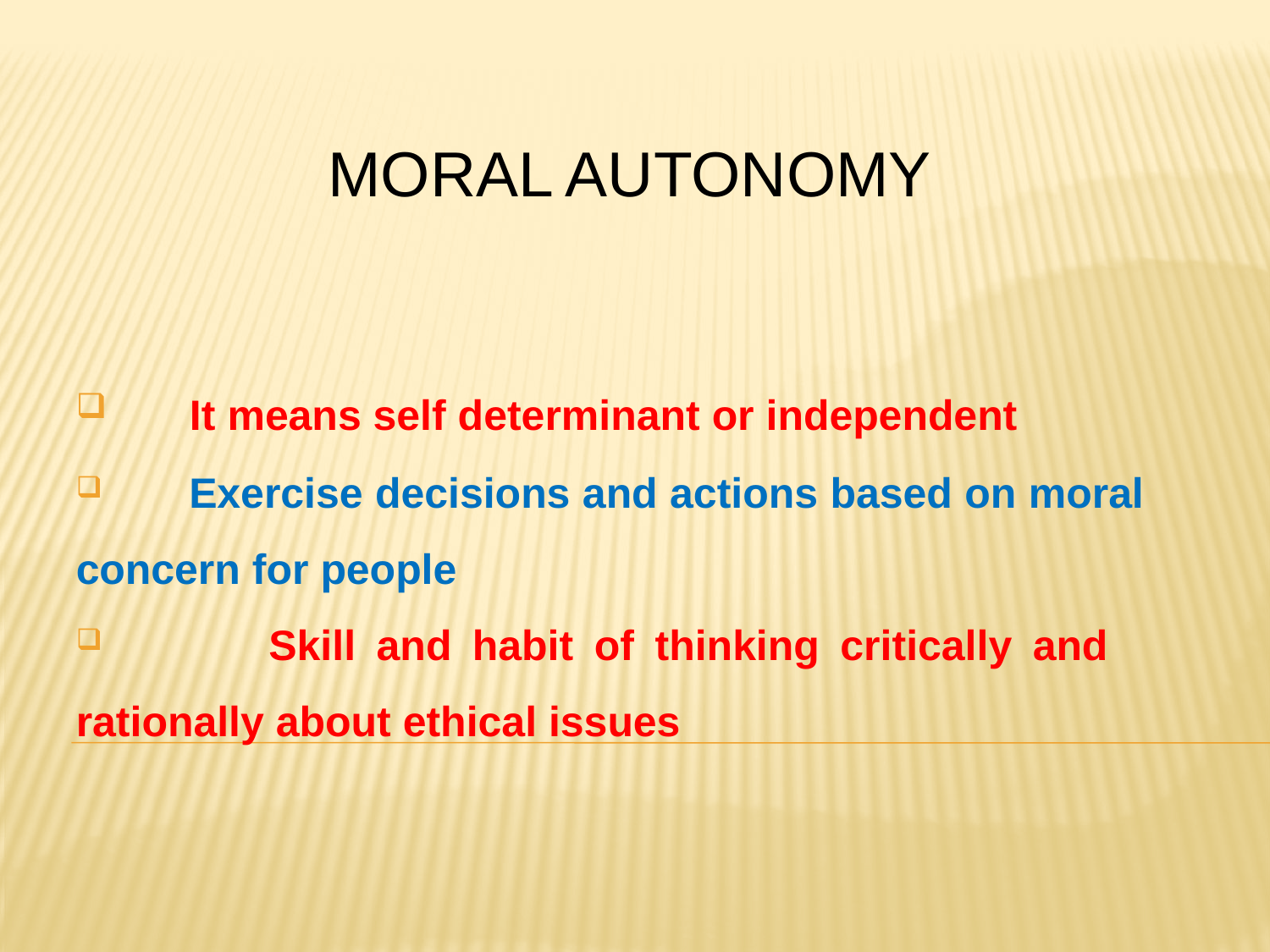

# Moral Autonomy
      It means self determinant or independent
       Exercise decisions and actions based on moral 	concern for people
        Skill and habit of thinking critically and 	rationally about ethical issues